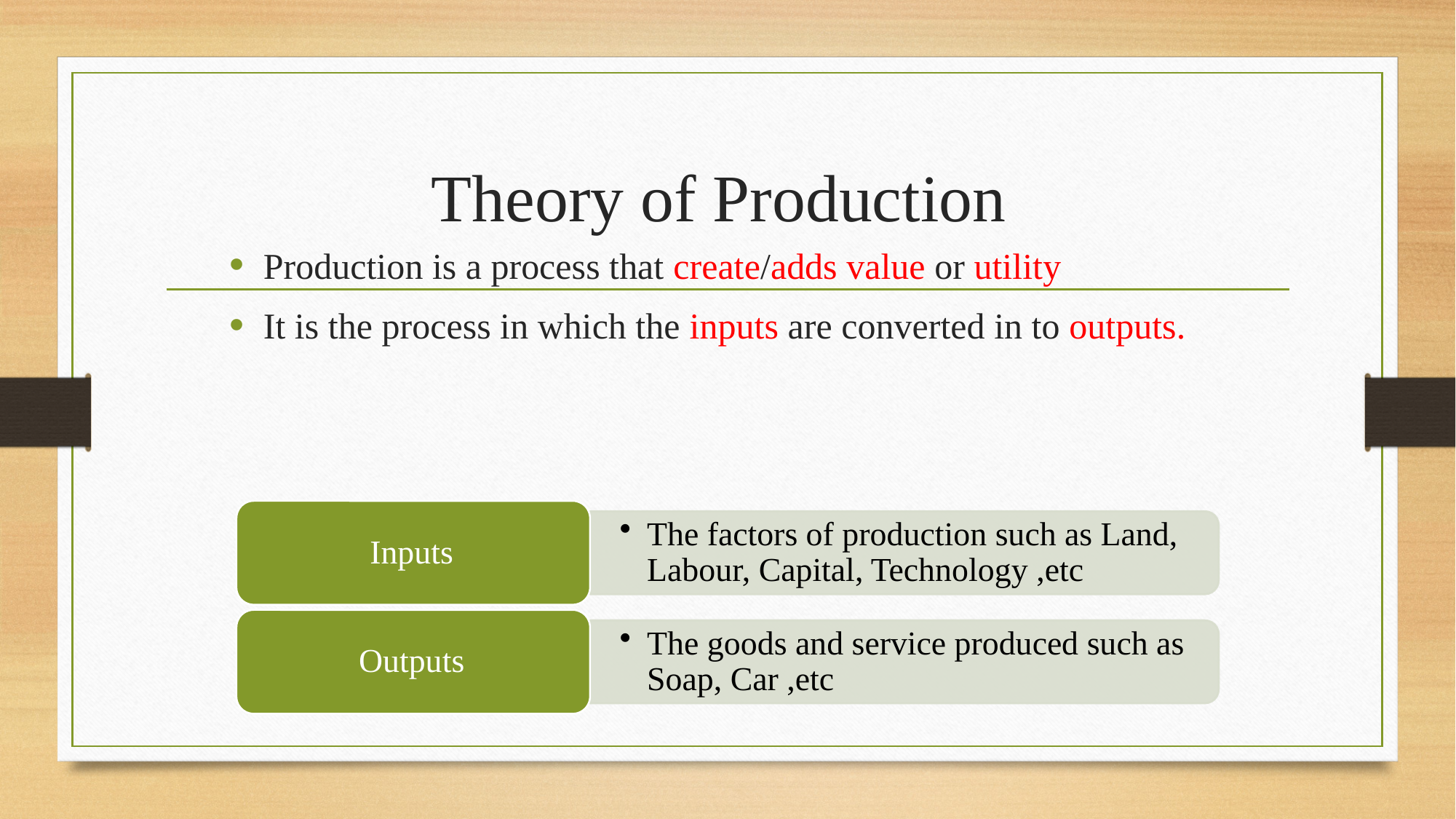

# Theory of Production
Production is a process that create/adds value or utility
It is the process in which the inputs are converted in to outputs.
The factors of production such as Land, Labour, Capital, Technology ,etc
Inputs
The goods and service produced such as Soap, Car ,etc
Outputs